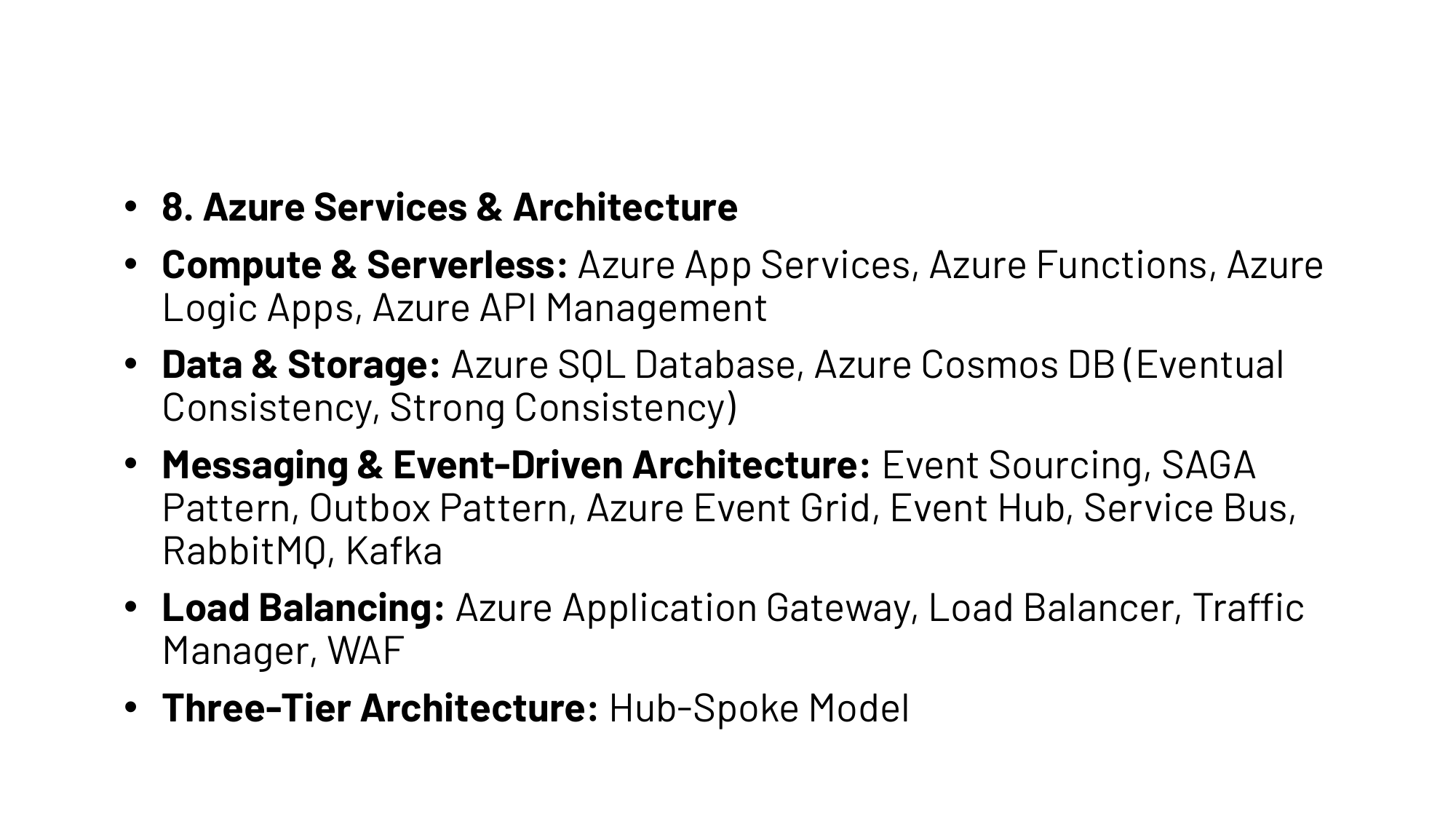

#
8. Azure Services & Architecture
Compute & Serverless: Azure App Services, Azure Functions, Azure Logic Apps, Azure API Management
Data & Storage: Azure SQL Database, Azure Cosmos DB (Eventual Consistency, Strong Consistency)
Messaging & Event-Driven Architecture: Event Sourcing, SAGA Pattern, Outbox Pattern, Azure Event Grid, Event Hub, Service Bus, RabbitMQ, Kafka
Load Balancing: Azure Application Gateway, Load Balancer, Traffic Manager, WAF
Three-Tier Architecture: Hub-Spoke Model